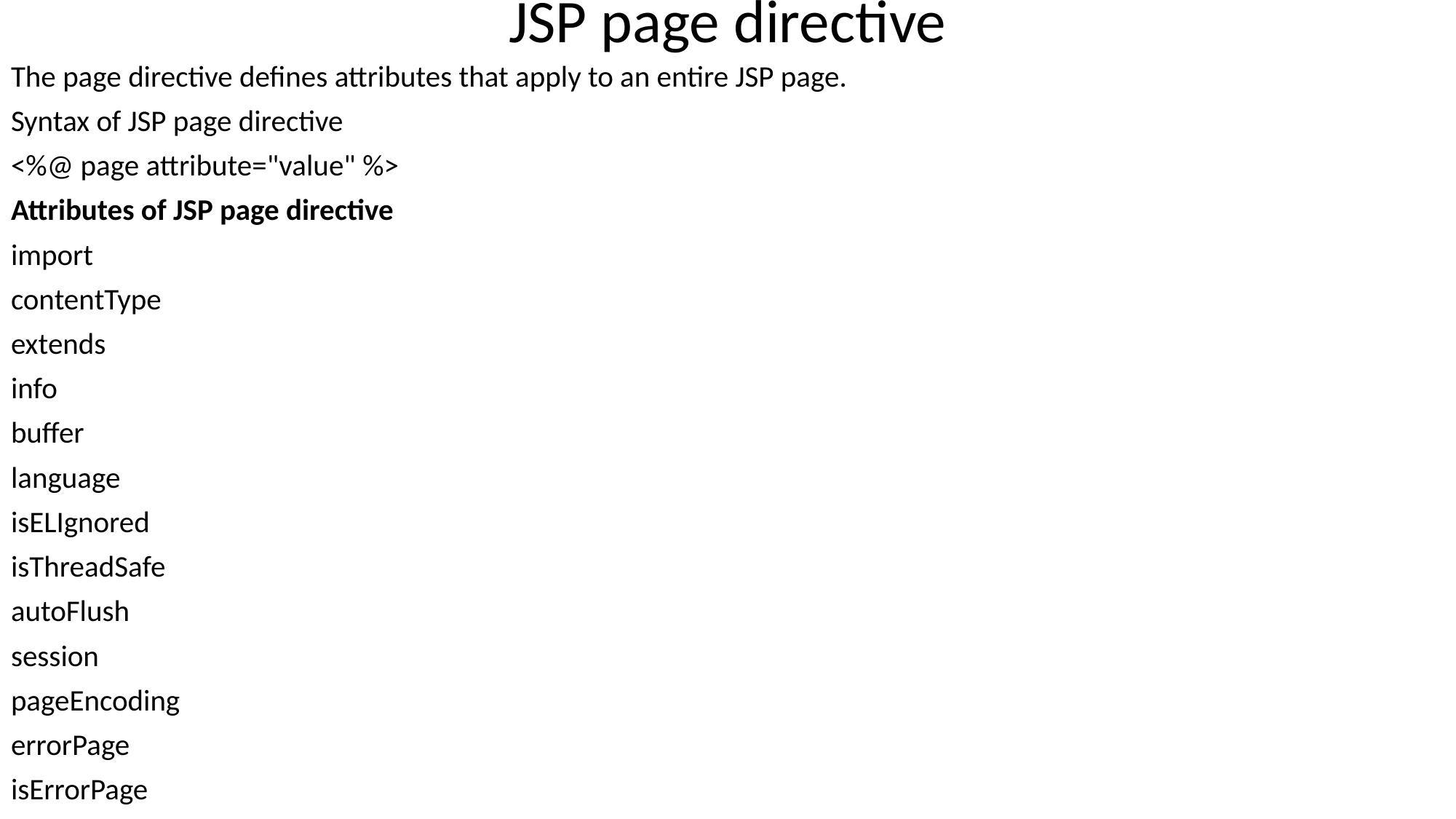

The page directive defines attributes that apply to an entire JSP page.
Syntax of JSP page directive
<%@ page attribute="value" %>
Attributes of JSP page directive
import
contentType
extends
info
buffer
language
isELIgnored
isThreadSafe
autoFlush
session
pageEncoding
errorPage
isErrorPage
# JSP page directive